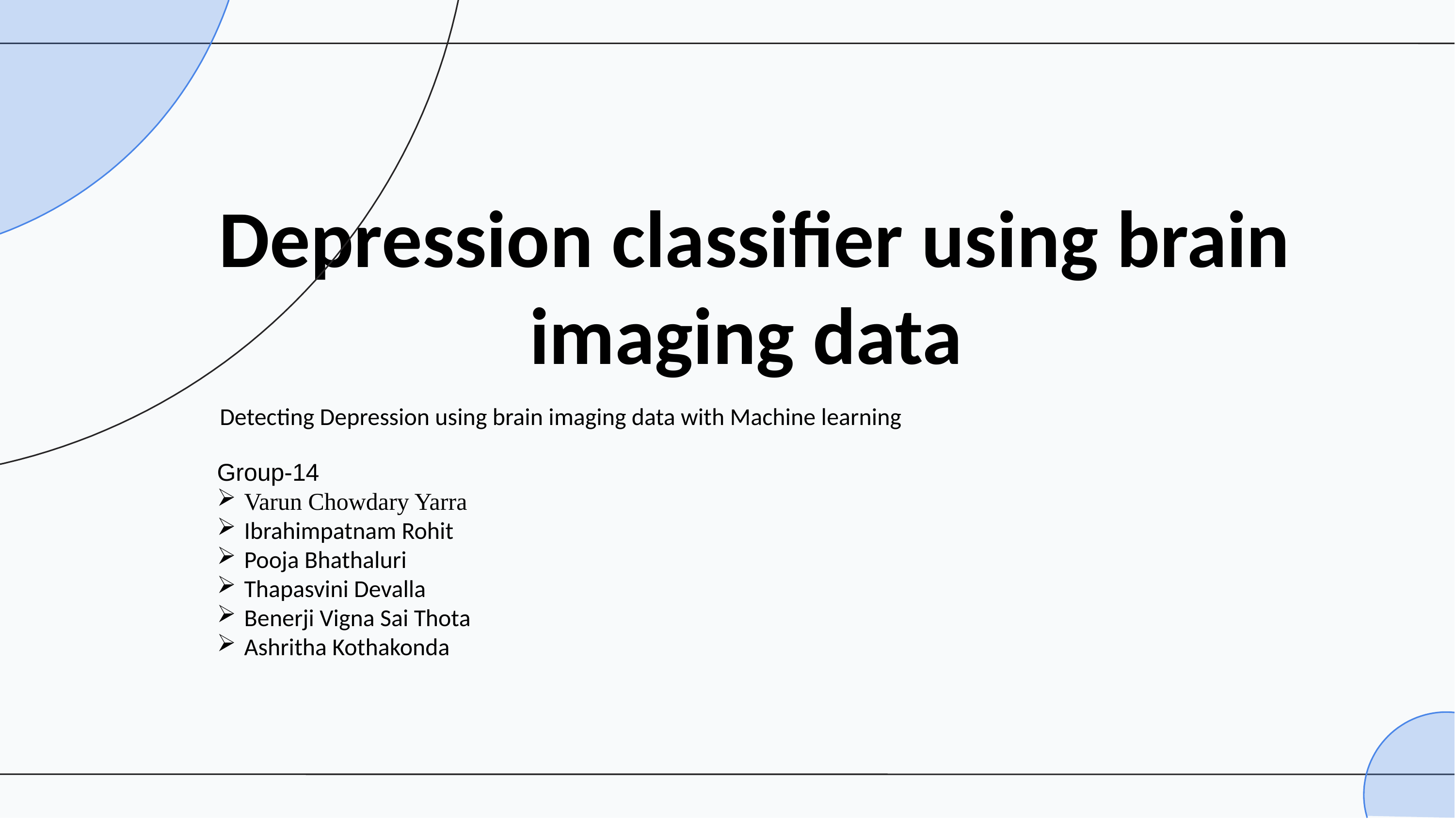

Depression classifier using brain imaging data
Detecting Depression using brain imaging data with Machine learning
Group-14
Varun Chowdary Yarra
Ibrahimpatnam Rohit
Pooja Bhathaluri
Thapasvini Devalla
Benerji Vigna Sai Thota
Ashritha Kothakonda